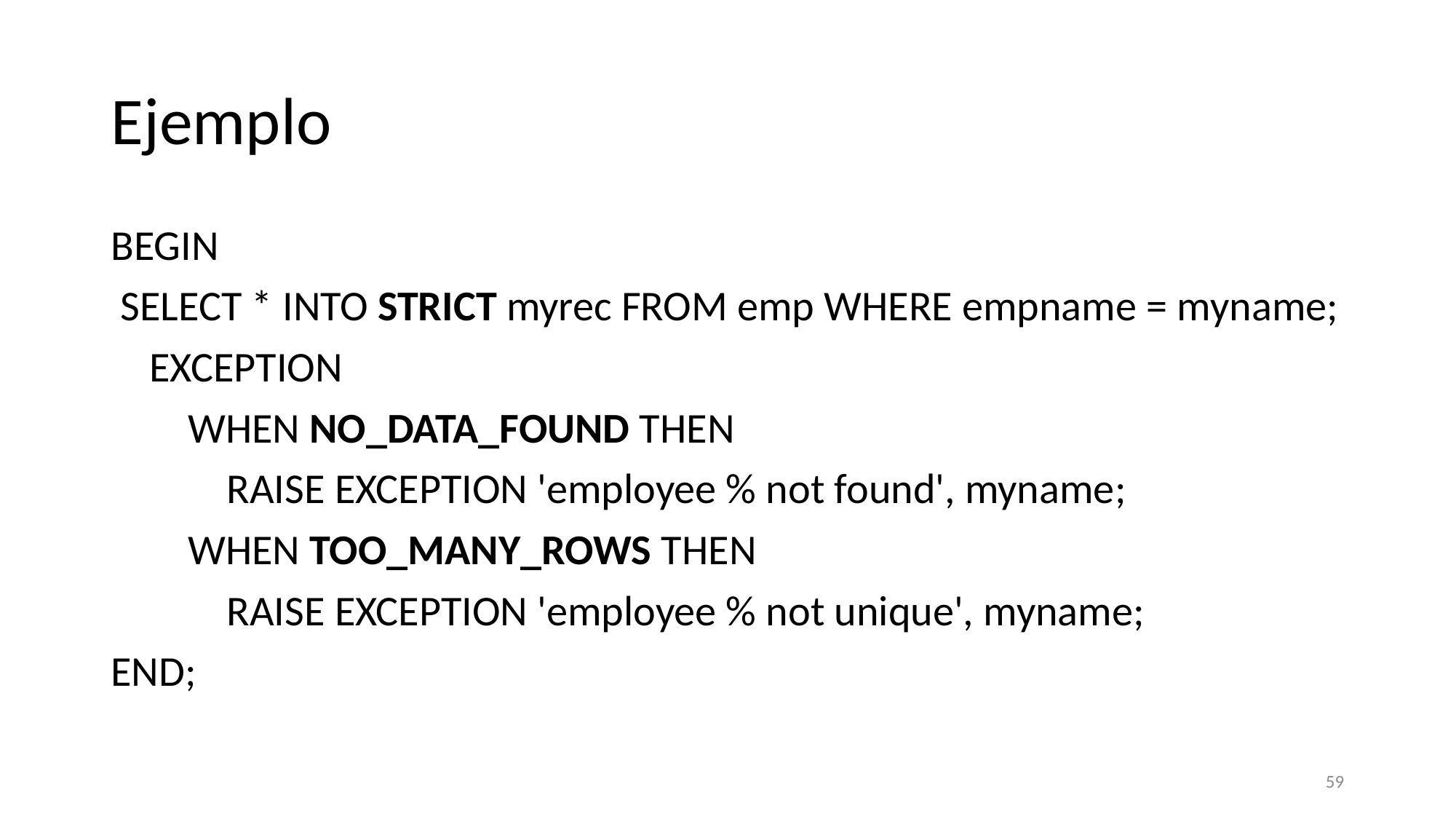

# Ejemplo
BEGIN
 SELECT * INTO STRICT myrec FROM emp WHERE empname = myname;
    EXCEPTION
        WHEN NO_DATA_FOUND THEN
            RAISE EXCEPTION 'employee % not found', myname;
        WHEN TOO_MANY_ROWS THEN
            RAISE EXCEPTION 'employee % not unique', myname;
END;
59